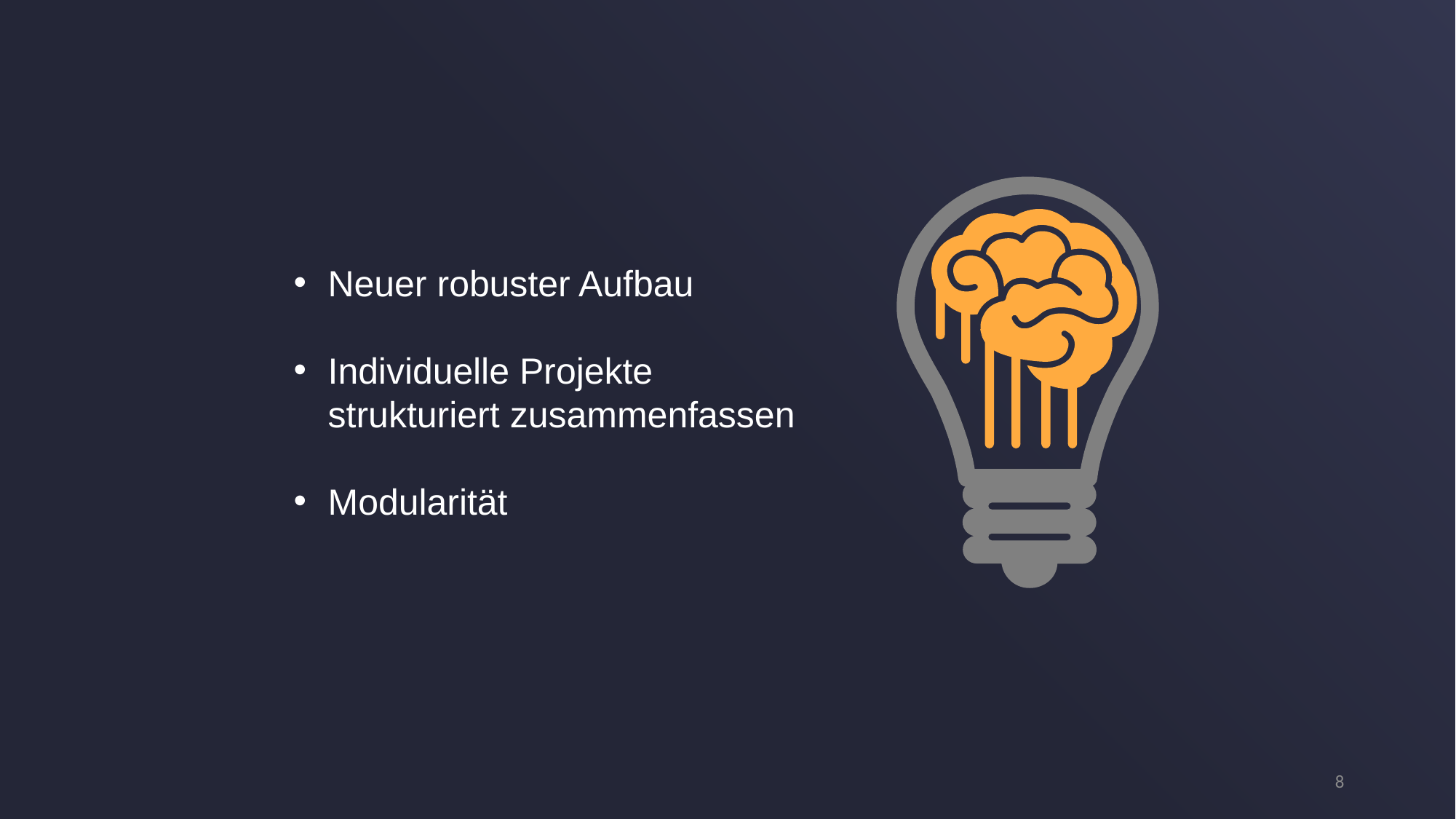

Neuer robuster Aufbau

Individuelle Projekte strukturiert zusammenfassen

Modularität

8